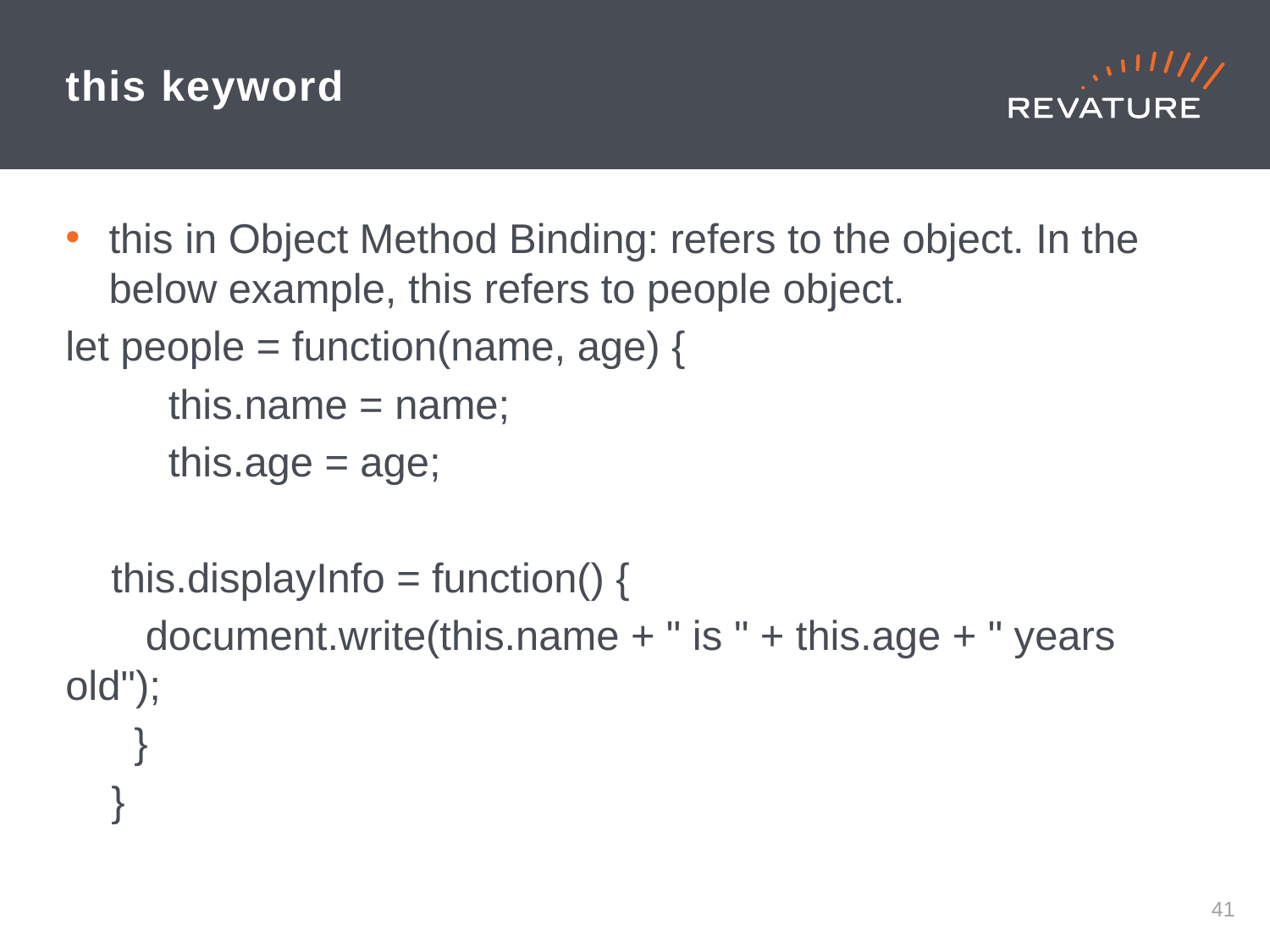

# this keyword
this in Object Method Binding: refers to the object. In the below example, this refers to people object.
let people = function(name, age) {
         this.name = name;
         this.age = age;

    this.displayInfo = function() {
       document.write(this.name + " is " + this.age + " years old");
      }
    }
41